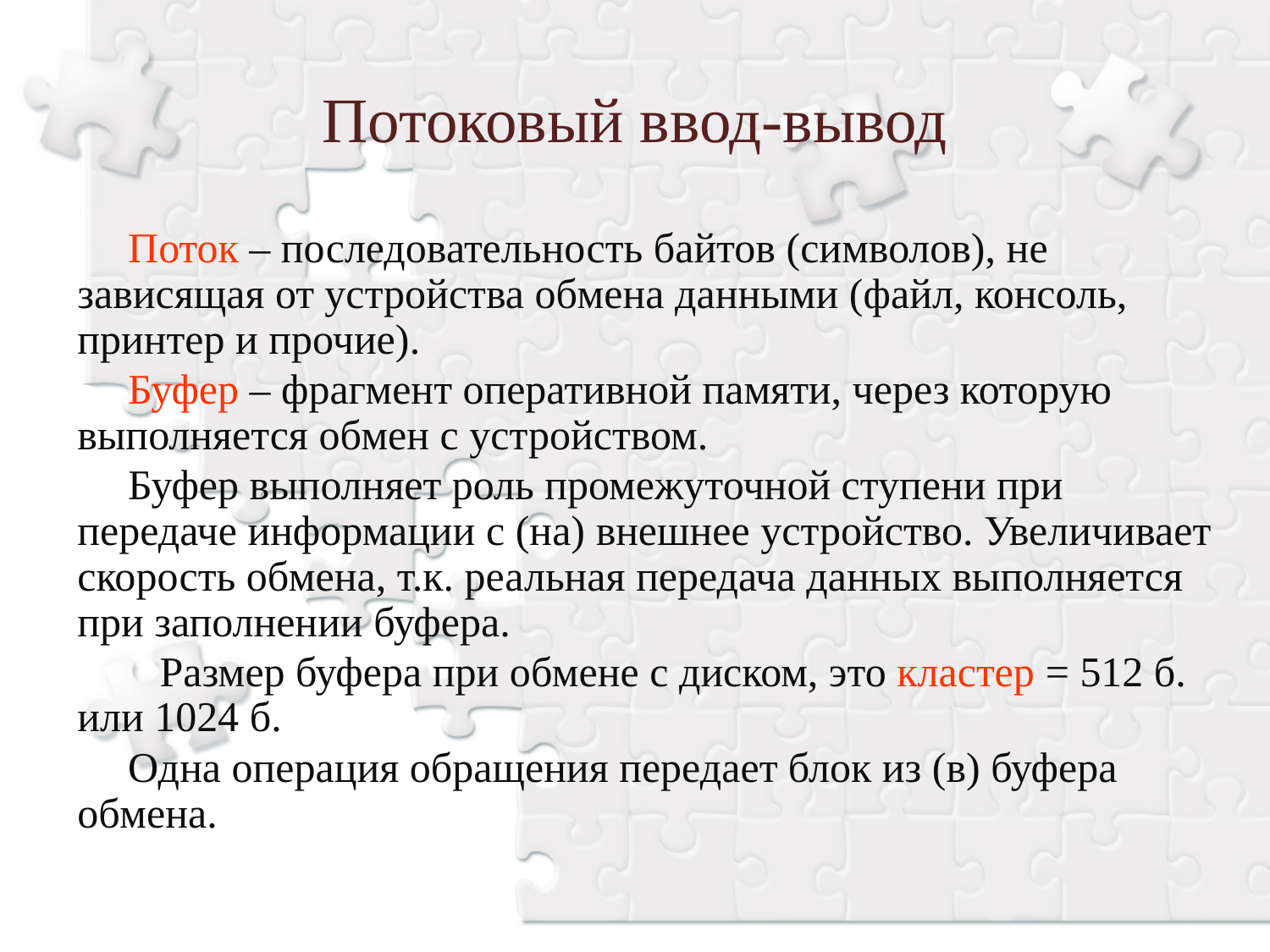

Потоковый ввод-вывод
Поток – последовательность байтов (символов), не зависящая от устройства обмена данными (файл, консоль, принтер и прочие).
Буфер – фрагмент оперативной памяти, через которую выполняется обмен с устройством.
Буфер выполняет роль промежуточной ступени при передаче информации с (на) внешнее устройство. Увеличивает скорость обмена, т.к. реальная передача данных выполняется при заполнении буфера.
   Размер буфера при обмене с диском, это кластер = 512 б. или 1024 б.
Одна операция обращения передает блок из (в) буфера обмена.